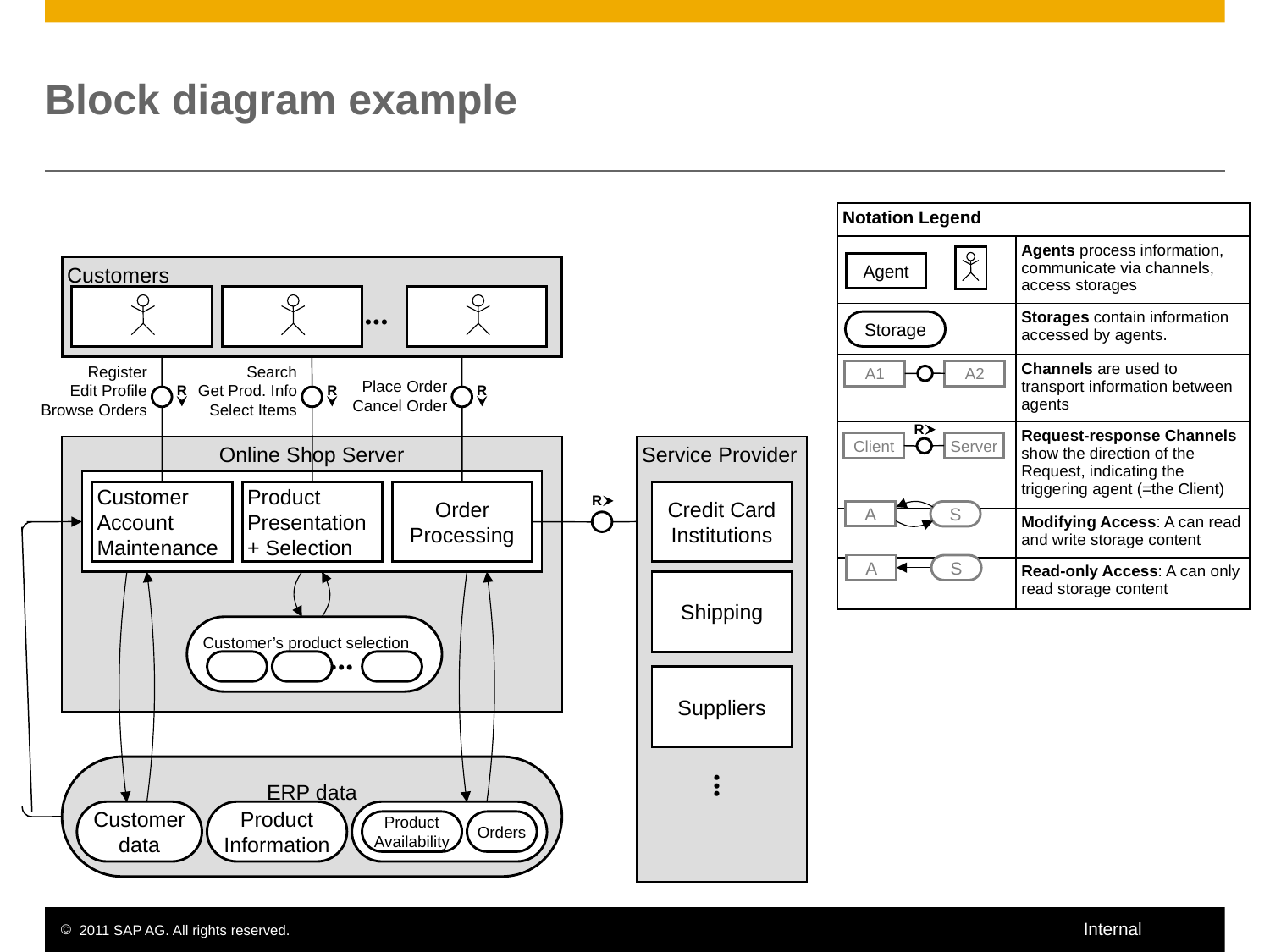

# Block diagram example
| Notation Legend |  |
| --- | --- |
|  | Agents process information, communicate via channels, access storages |
|  | Storages contain information accessed by agents. |
|  | Channels are used to transport information between agents |
|  | Request-response Channels show the direction of the Request, indicating the triggering agent (=the Client) |
|  | Modifying Access: A can read and write storage content |
|  | Read-only Access: A can only read storage content |

Agent
Customers

...

Storage
A1
A2

Register
Edit Profile
Browse Orders
Search
Get Prod. Info
Select Items
Place Order
Cancel Order
R

R

R

R

Client
Server

Online Shop Server
Service Provider

Customer Account Maintenance
Product Presentation + Selection
Order Processing
Credit Card Institutions
R

A
S

A
S

Shipping
Customer’s product selection
...

Suppliers
ERP data
...
Customer data
Product Information

Product Availability
Orders